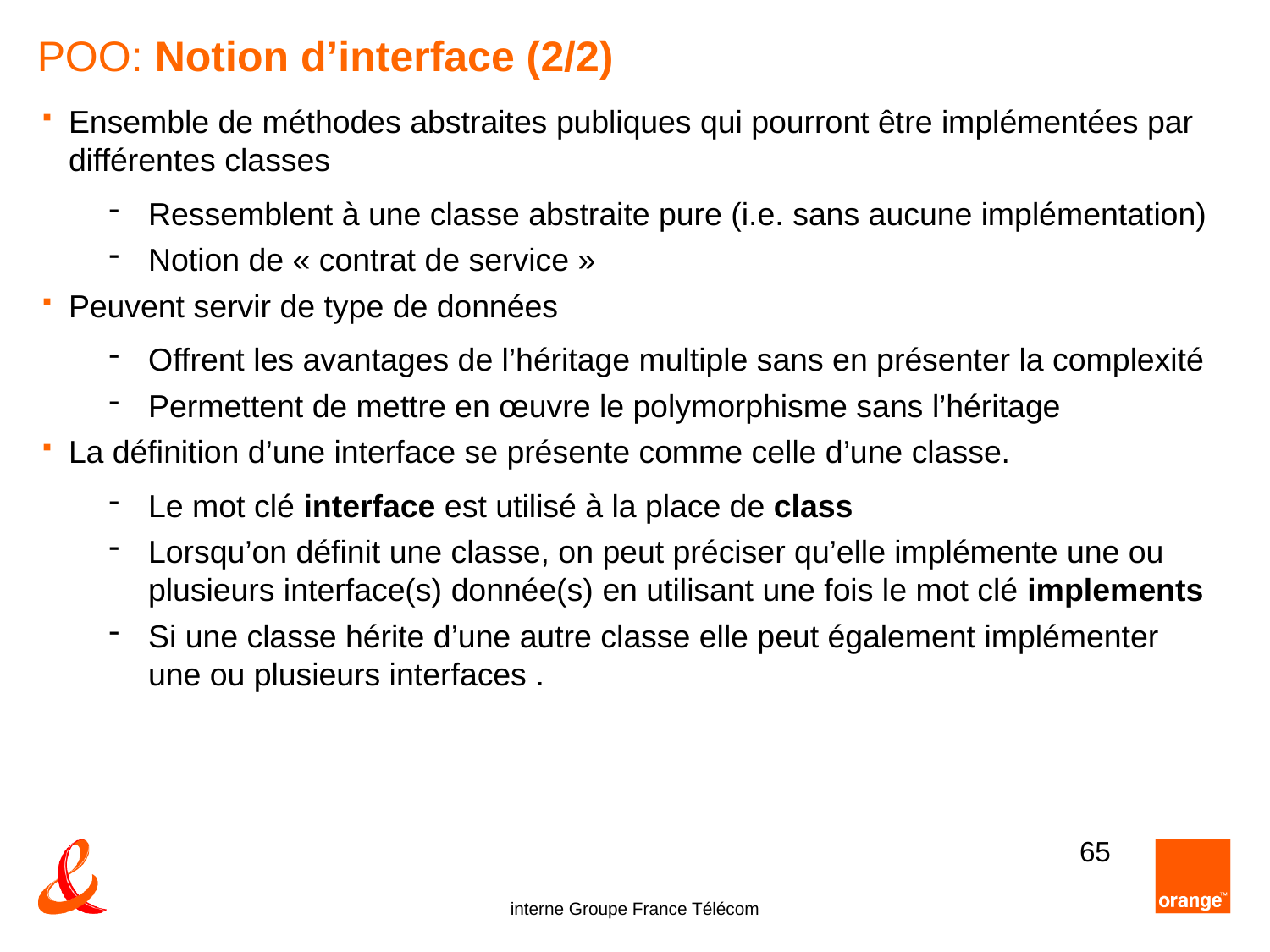

POO: Notion d’interface (2/2)
Ensemble de méthodes abstraites publiques qui pourront être implémentées par différentes classes
Ressemblent à une classe abstraite pure (i.e. sans aucune implémentation)
Notion de « contrat de service »
Peuvent servir de type de données
Offrent les avantages de l’héritage multiple sans en présenter la complexité
Permettent de mettre en œuvre le polymorphisme sans l’héritage
La définition d’une interface se présente comme celle d’une classe.
Le mot clé interface est utilisé à la place de class
Lorsqu’on définit une classe, on peut préciser qu’elle implémente une ou plusieurs interface(s) donnée(s) en utilisant une fois le mot clé implements
Si une classe hérite d’une autre classe elle peut également implémenter une ou plusieurs interfaces .
65